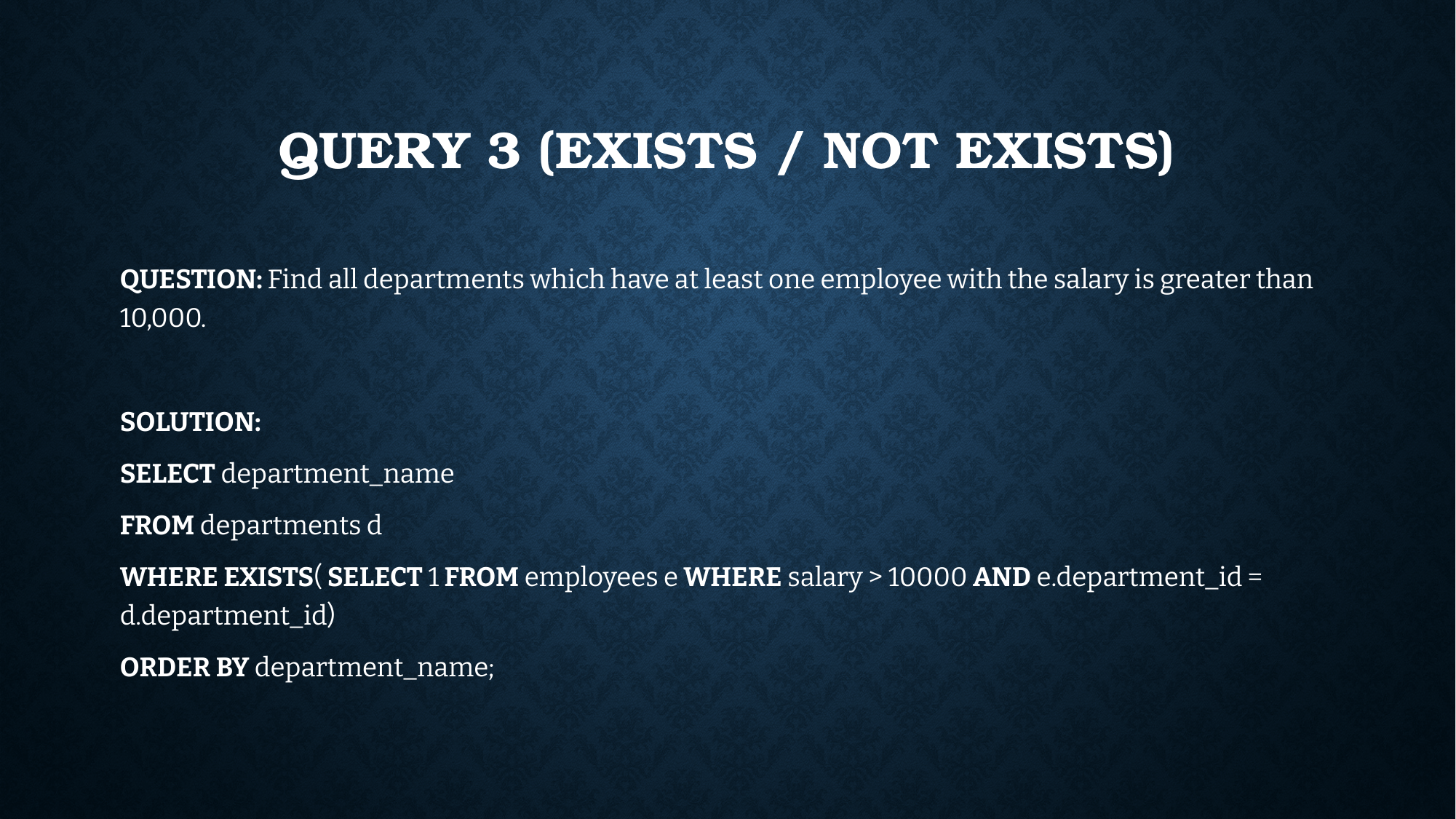

# QUERY 3 (EXISTS / NOT EXISTS)
QUESTION: Find all departments which have at least one employee with the salary is greater than 10,000.

SOLUTION:
SELECT department_name
FROM departments d
WHERE EXISTS( SELECT 1 FROM employees e WHERE salary > 10000 AND e.department_id = d.department_id)
ORDER BY department_name;